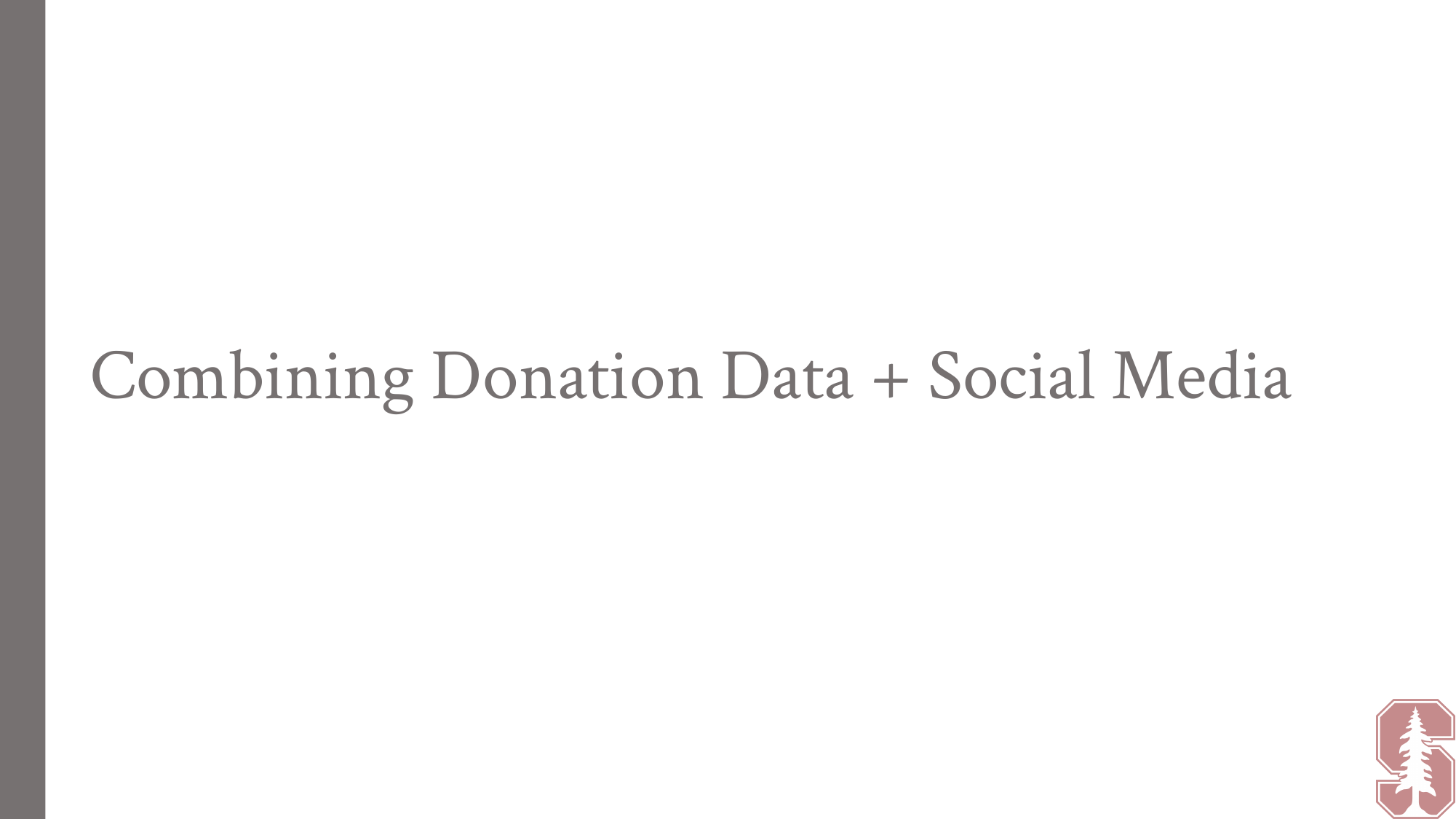

# Combining Donation Data + Social Media